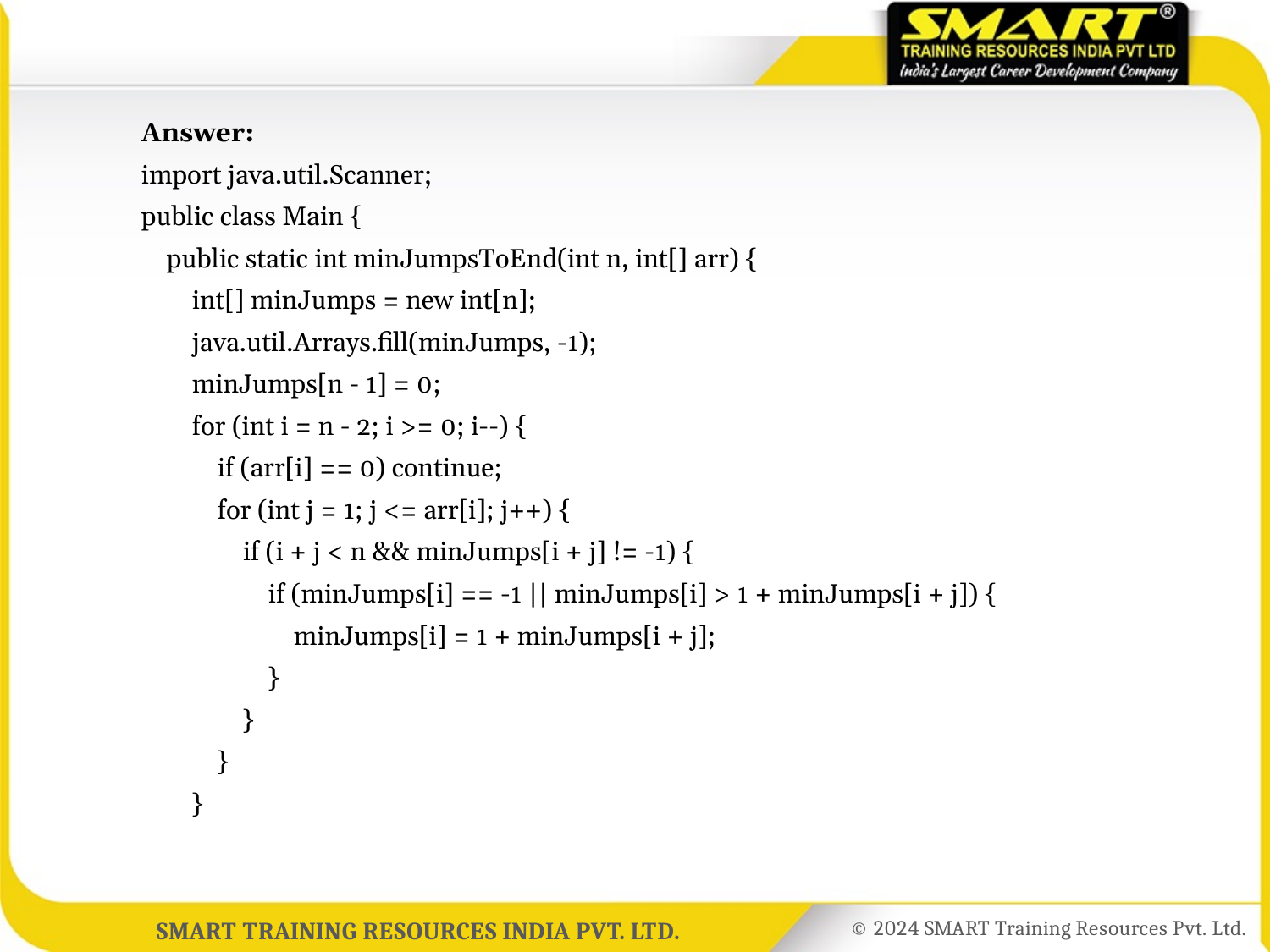

Answer:
	import java.util.Scanner;
	public class Main {
	    public static int minJumpsToEnd(int n, int[] arr) {
	        int[] minJumps = new int[n];
	        java.util.Arrays.fill(minJumps, -1);
	        minJumps[n - 1] = 0;
	        for (int i = n - 2; i >= 0; i--) {
	            if (arr[i] == 0) continue;
	            for (int j = 1; j <= arr[i]; j++) {
	                if (i + j < n && minJumps[i + j] != -1) {
	                    if (minJumps[i] == -1 || minJumps[i] > 1 + minJumps[i + j]) {
	                        minJumps[i] = 1 + minJumps[i + j];
	                    }
	                }
	            }
	        }